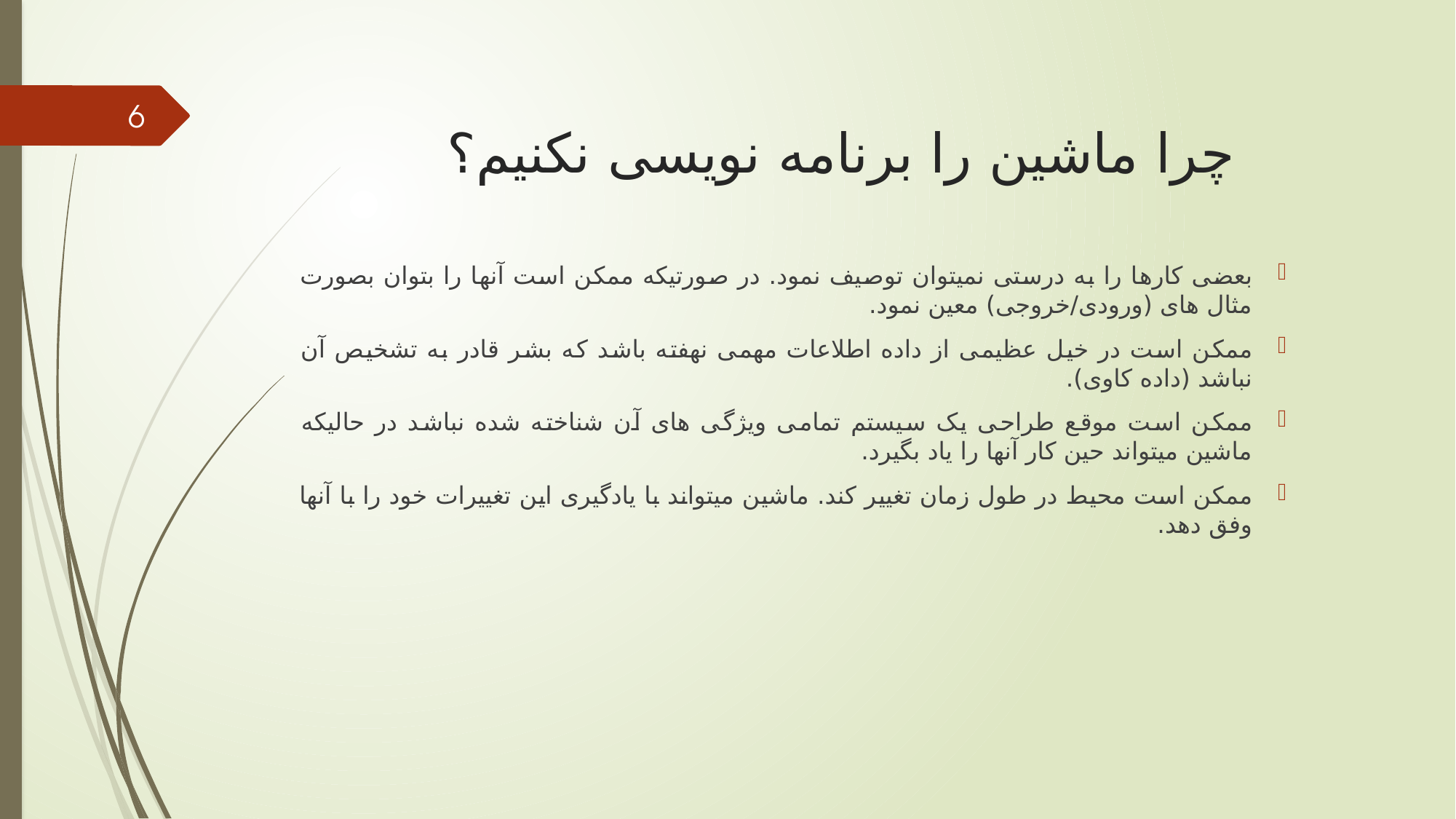

6
# چرا ماشین را برنامه نویسی نکنیم؟
بعضی کارها را به درستی نمیتوان توصیف نمود. در صورتیکه ممکن است آنها را بتوان بصورت مثال های (ورودی/خروجی) معین نمود.
ممکن است در خیل عظیمی از داده اطلاعات مهمی نهفته باشد که بشر قادر به تشخیص آن نباشد (داده کاوی).
ممکن است موقع طراحی یک سیستم تمامی ویژگی های آن شناخته شده نباشد در حالیکه ماشین میتواند حین کار آنها را یاد بگیرد.
ممکن است محیط در طول زمان تغییر کند. ماشین میتواند با یادگیری این تغییرات خود را با آنها وفق دهد.